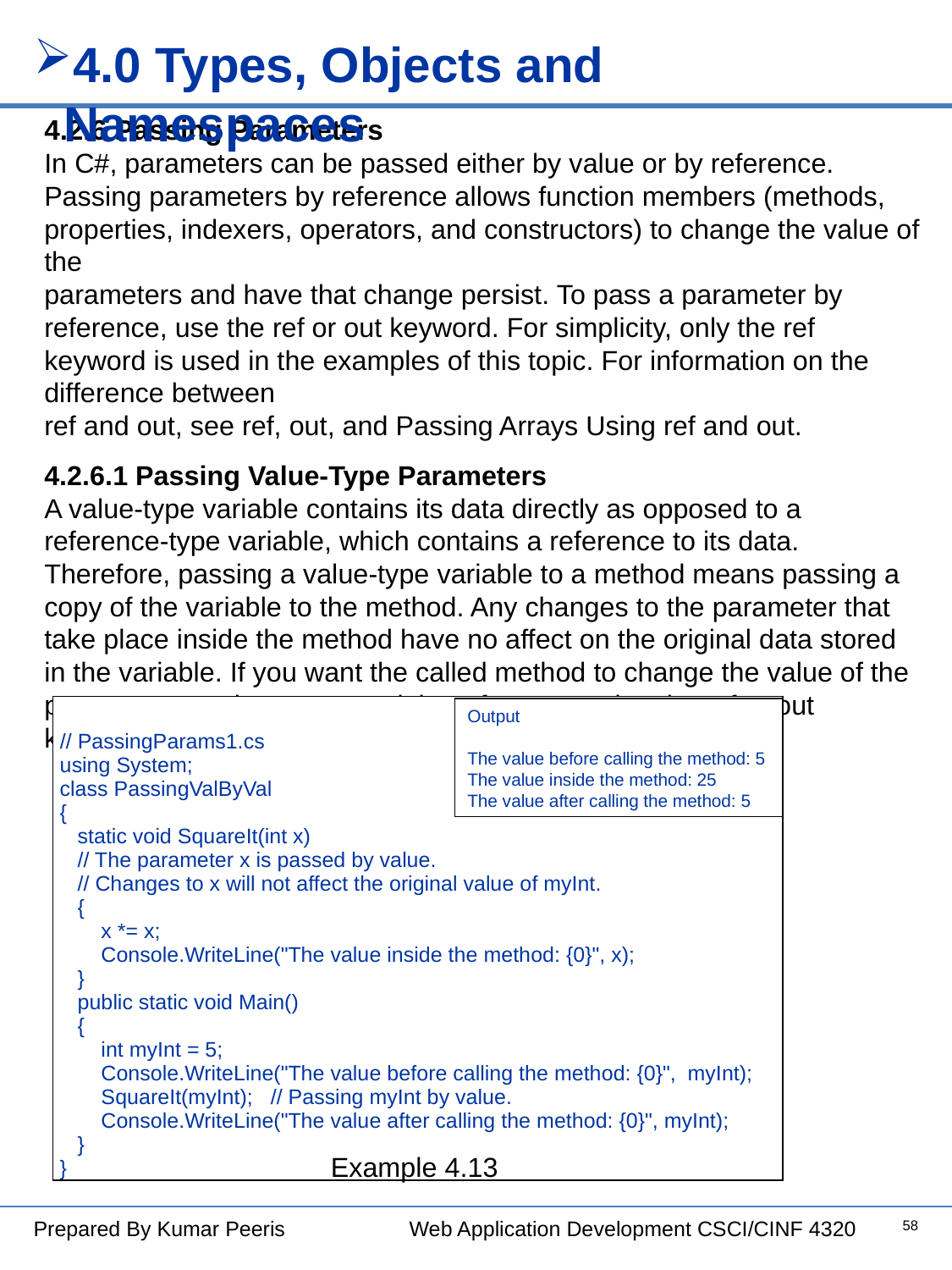

4.0 Types, Objects and Namespaces
4.2.6 Passing Parameters
In C#, parameters can be passed either by value or by reference. Passing parameters by reference allows function members (methods, properties, indexers, operators, and constructors) to change the value of the
parameters and have that change persist. To pass a parameter by reference, use the ref or out keyword. For simplicity, only the ref keyword is used in the examples of this topic. For information on the difference between
ref and out, see ref, out, and Passing Arrays Using ref and out.

4.2.6.1 Passing Value-Type Parameters
A value-type variable contains its data directly as opposed to a reference-type variable, which contains a reference to its data. Therefore, passing a value-type variable to a method means passing a copy of the variable to the method. Any changes to the parameter that take place inside the method have no affect on the original data stored in the variable. If you want the called method to change the value of the parameter, you have to pass it by reference, using the ref or out keyword. For simplicity, the following examples use ref.

| // PassingParams1.cs using System; class PassingValByVal { static void SquareIt(int x) // The parameter x is passed by value. // Changes to x will not affect the original value of myInt. { x \*= x; Console.WriteLine("The value inside the method: {0}", x); } public static void Main() { int myInt = 5; Console.WriteLine("The value before calling the method: {0}", myInt); SquareIt(myInt); // Passing myInt by value. Console.WriteLine("The value after calling the method: {0}", myInt); } } |
| --- |
Output

The value before calling the method: 5
The value inside the method: 25
The value after calling the method: 5
Example 4.13
58
Prepared By Kumar Peeris                     Web Application Development CSCI/CINF 4320